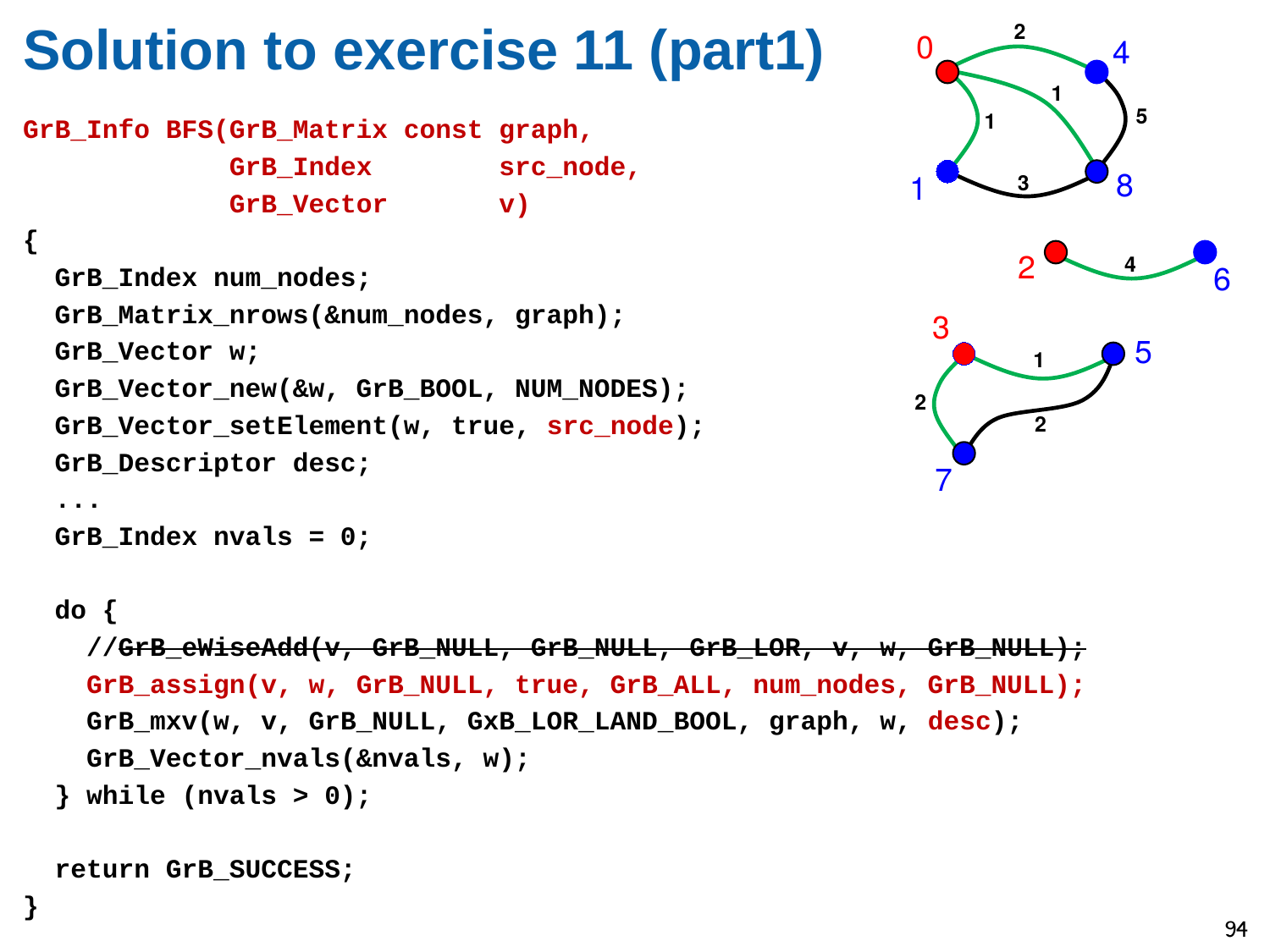

2
0
4

1
5
1
8

1
3

# Solution to exercise 11 (part1)
GrB_Info BFS(GrB_Matrix const graph,
             GrB_Index        src_node,
             GrB_Vector       v)
{
  GrB_Index num_nodes;
  GrB_Matrix_nrows(&num_nodes, graph);
  GrB_Vector w;
  GrB_Vector_new(&w, GrB_BOOL, NUM_NODES);
  GrB_Vector_setElement(w, true, src_node);
  GrB_Descriptor desc;
  ...
  GrB_Index nvals = 0;

  do {
    //GrB_eWiseAdd(v, GrB_NULL, GrB_NULL, GrB_LOR, v, w, GrB_NULL);
    GrB_assign(v, w, GrB_NULL, true, GrB_ALL, num_nodes, GrB_NULL);
    GrB_mxv(w, v, GrB_NULL, GxB_LOR_LAND_BOOL, graph, w, desc);
    GrB_Vector_nvals(&nvals, w);
  } while (nvals > 0);

  return GrB_SUCCESS;
}

2

4
6

3
5
1

2
2

7
94